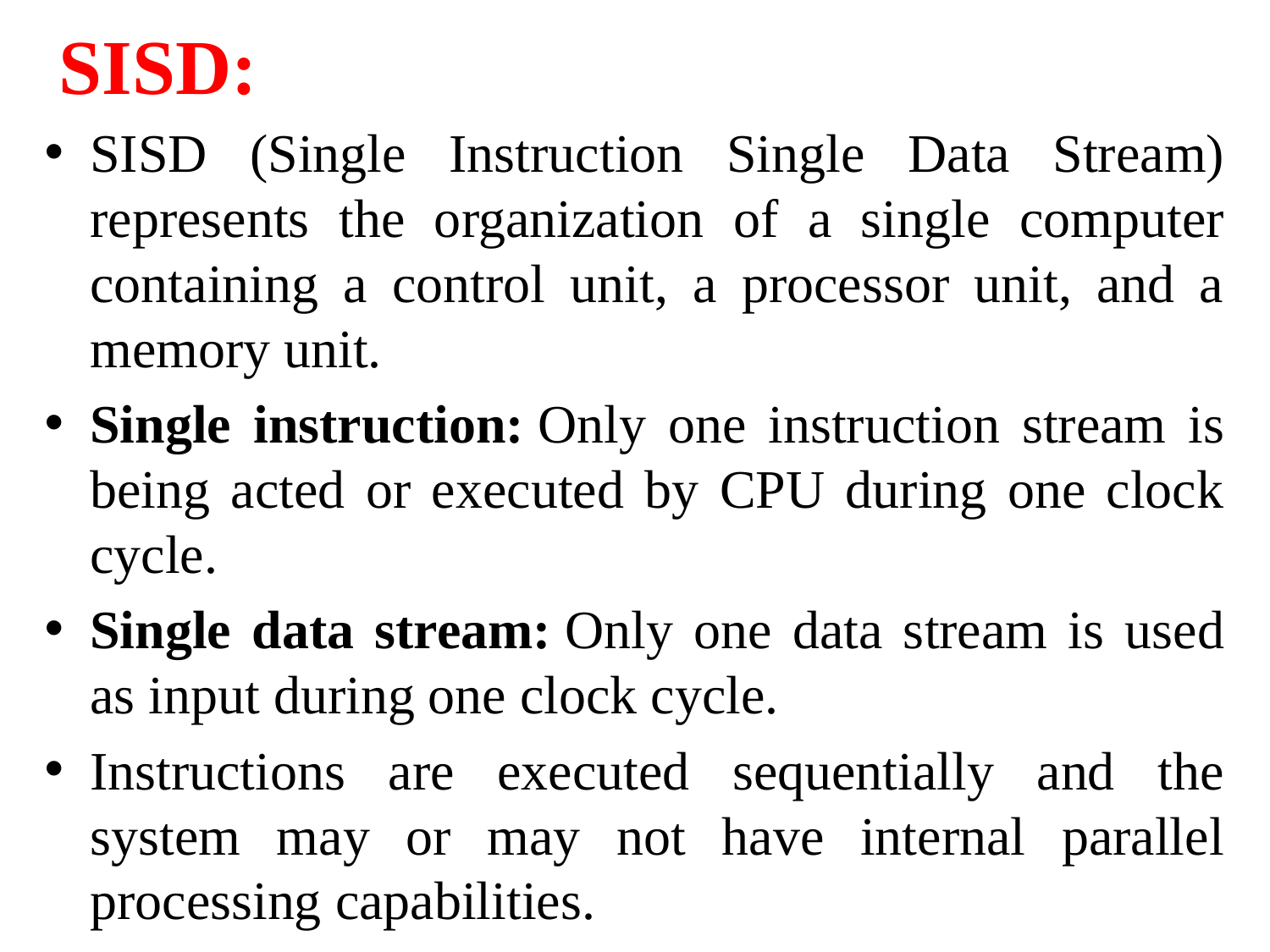

# SISD:
SISD (Single Instruction Single Data Stream) represents the organization of a single computer containing a control unit, a processor unit, and a memory unit.
Single instruction: Only one instruction stream is being acted or executed by CPU during one clock cycle.
Single data stream: Only one data stream is used as input during one clock cycle.
Instructions are executed sequentially and the system may or may not have internal parallel processing capabilities.